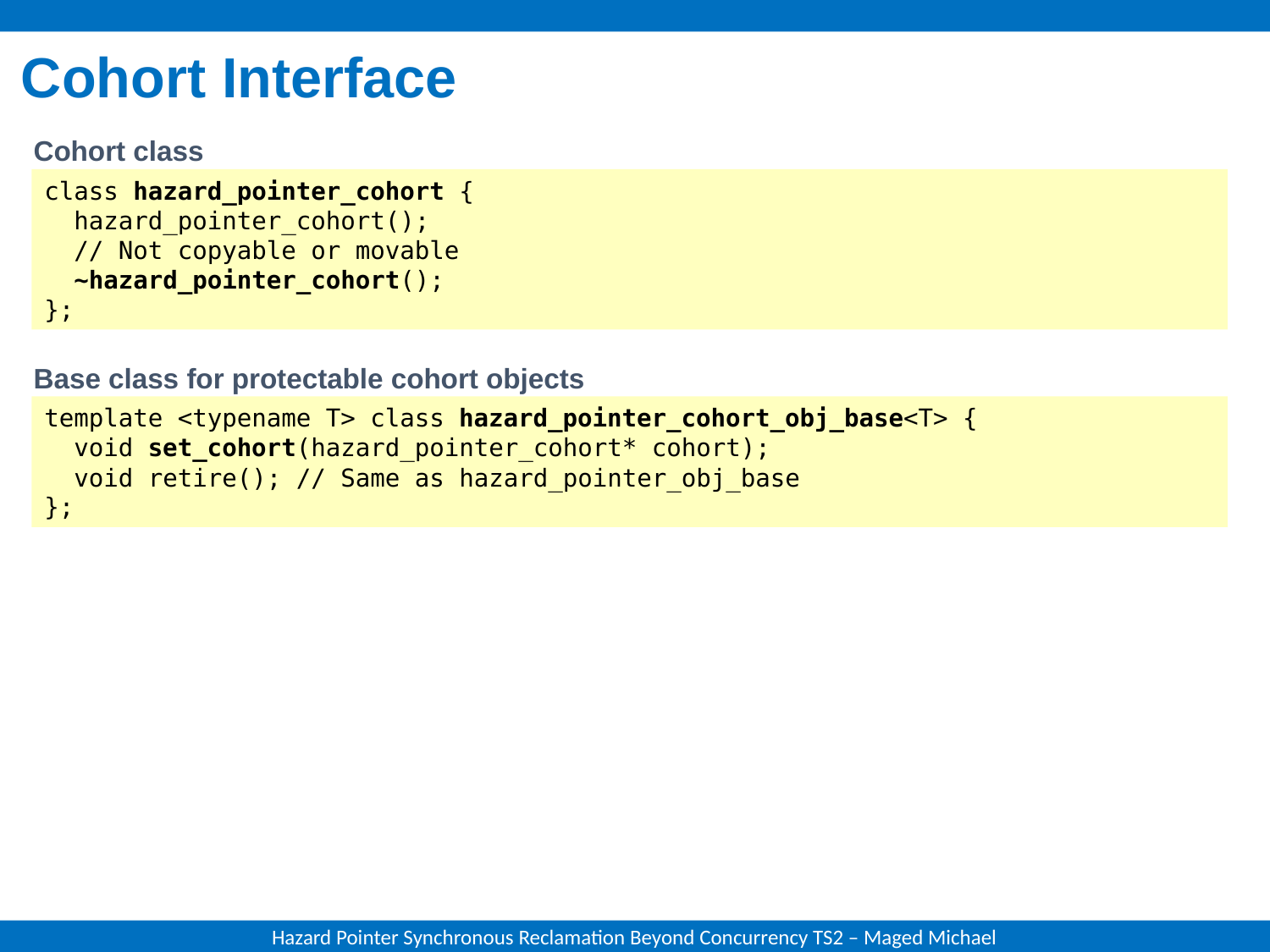

# Cohort Interface
Cohort class
class hazard_pointer_cohort {
  hazard_pointer_cohort();
  // Not copyable or movable
  ~hazard_pointer_cohort();
};
Base class for protectable cohort objects
template <typename T> class hazard_pointer_cohort_obj_base<T> {
  void set_cohort(hazard_pointer_cohort* cohort);
  void retire(); // Same as hazard_pointer_obj_base
};
Hazard Pointer Synchronous Reclamation Beyond Concurrency TS2 – Maged Michael
17